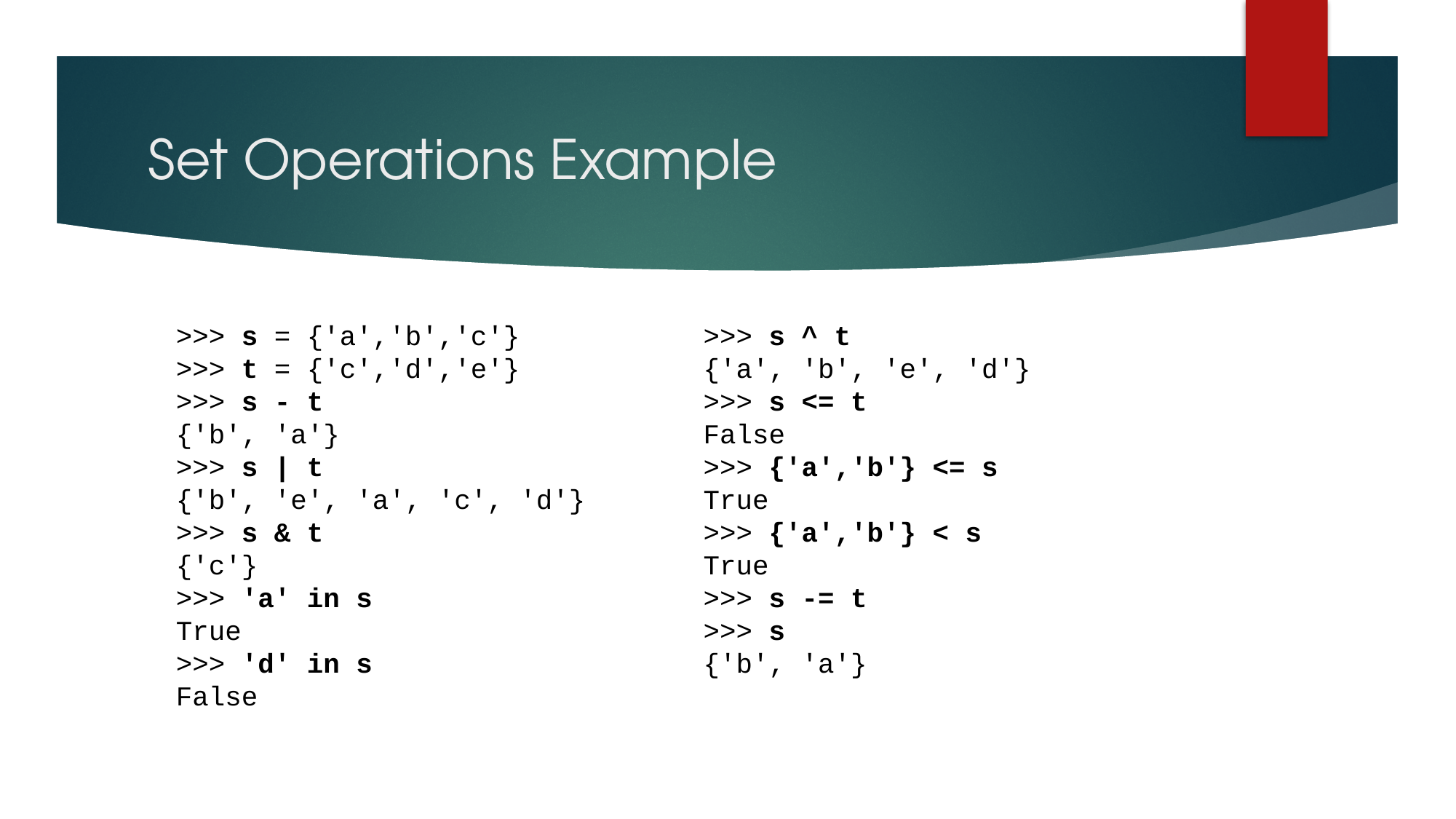

# Set Operations Example
>>> s = {'a','b','c'}
>>> t = {'c','d','e'}
>>> s - t
{'b', 'a'}
>>> s | t
{'b', 'e', 'a', 'c', 'd'}
>>> s & t
{'c'}
>>> 'a' in s
True
>>> 'd' in s
False
>>> s ^ t
{'a', 'b', 'e', 'd'}
>>> s <= t
False
>>> {'a','b'} <= s
True
>>> {'a','b'} < s
True
>>> s -= t
>>> s
{'b', 'a'}